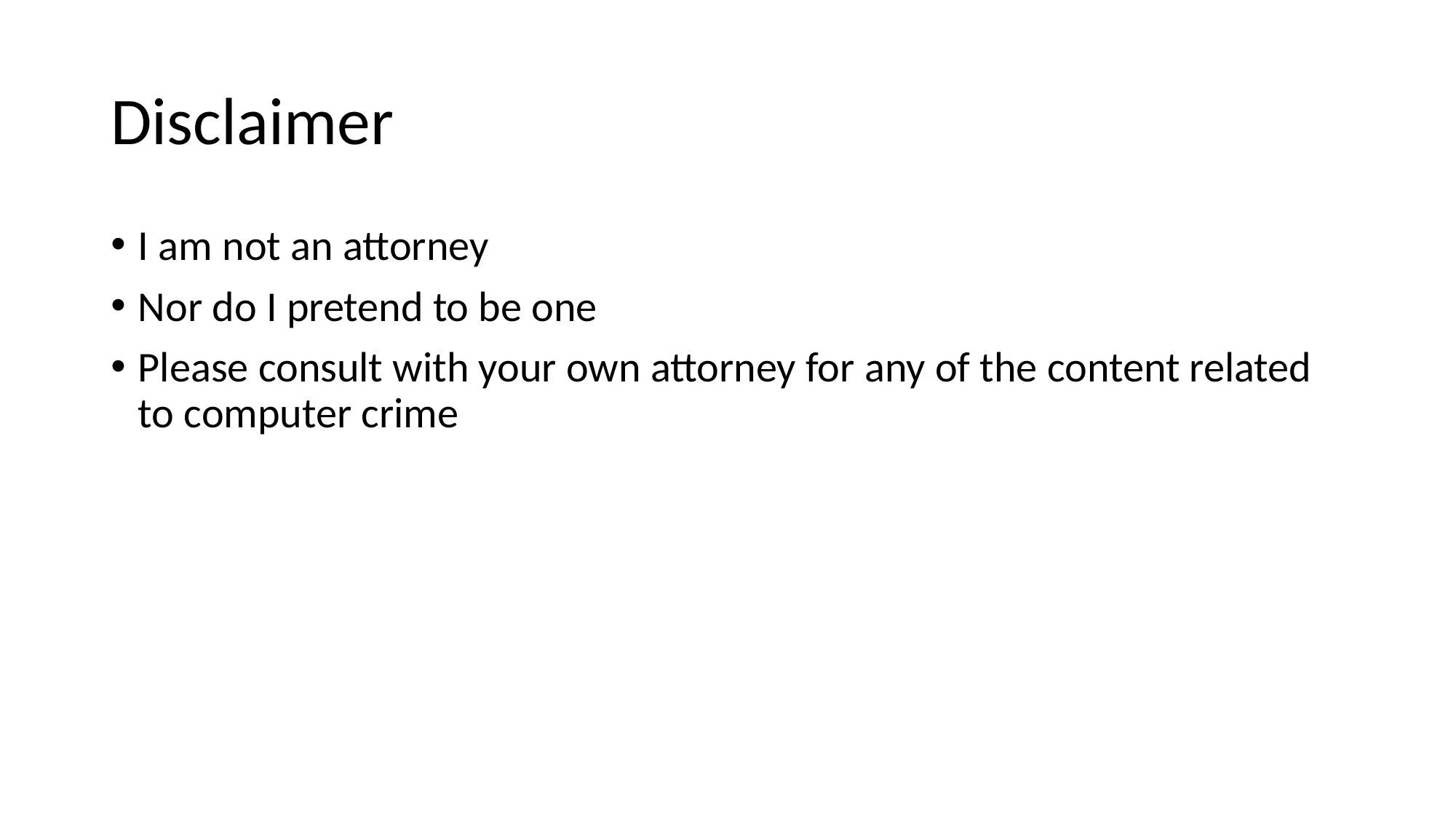

# Disclaimer
I am not an attorney
Nor do I pretend to be one
Please consult with your own attorney for any of the content related to computer crime